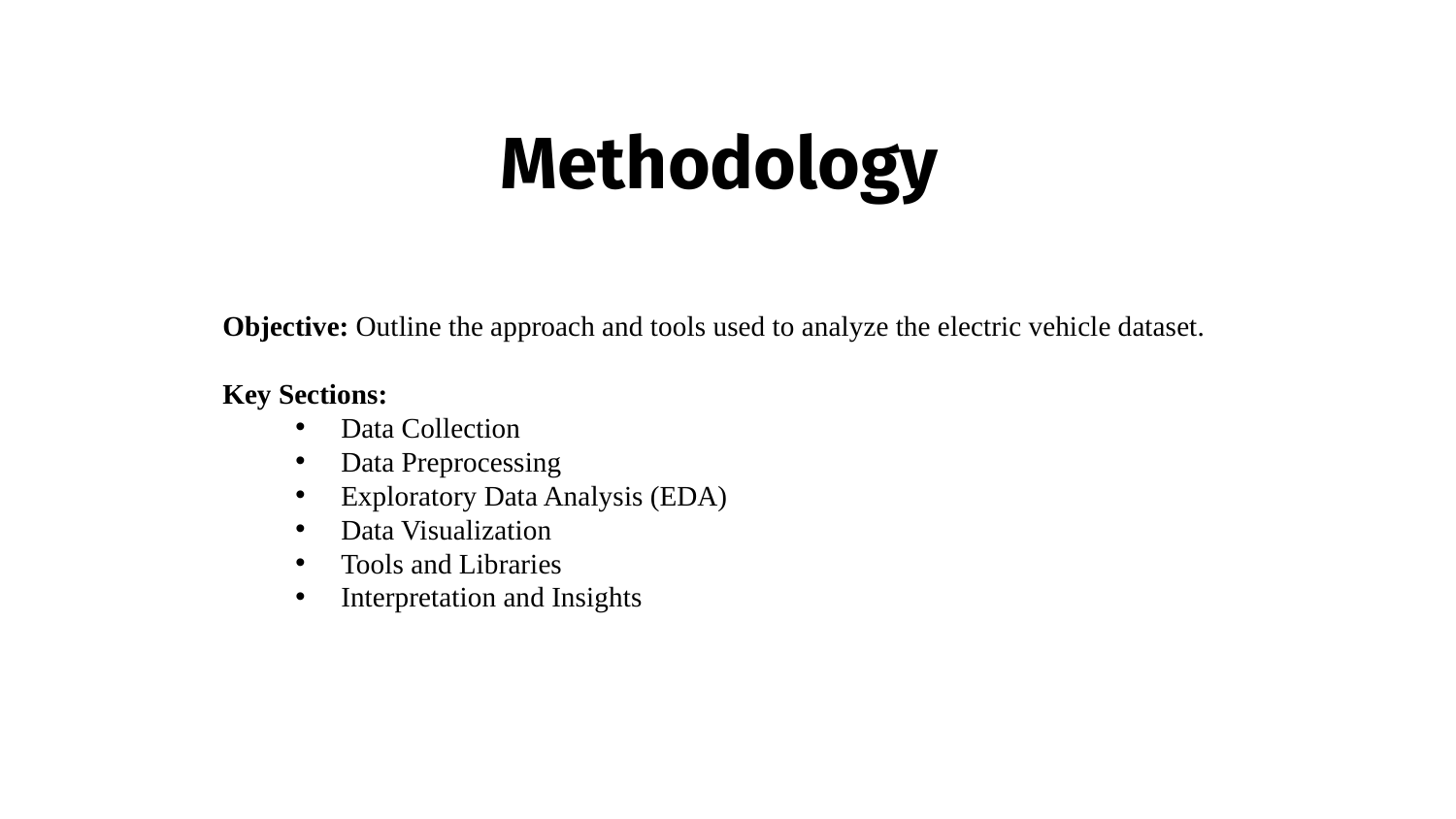

# Methodology
Objective: Outline the approach and tools used to analyze the electric vehicle dataset.

Key Sections:
Data Collection
Data Preprocessing
Exploratory Data Analysis (EDA)
Data Visualization
Tools and Libraries
Interpretation and Insights